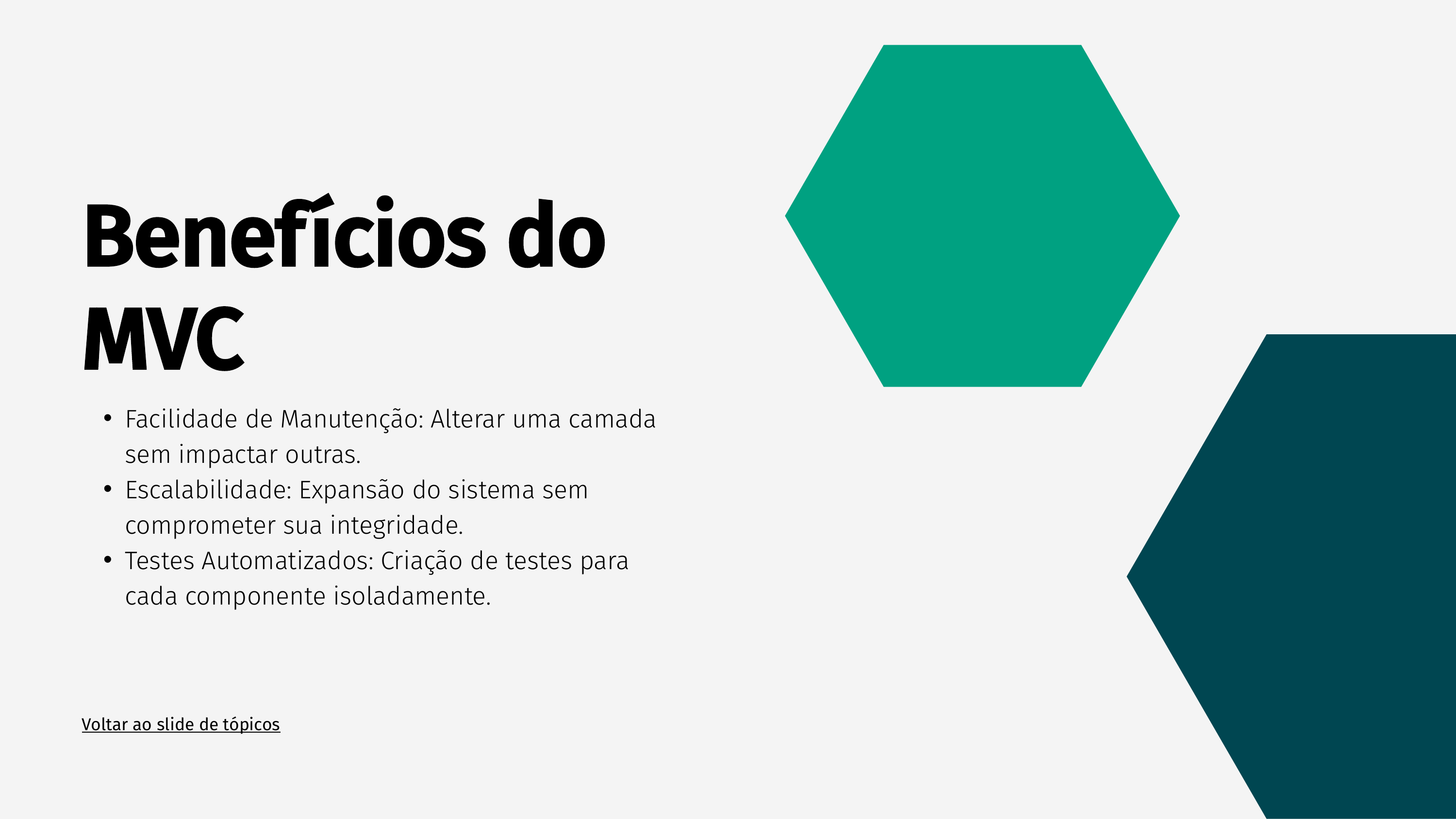

Benefícios do MVC
Facilidade de Manutenção: Alterar uma camada sem impactar outras.
Escalabilidade: Expansão do sistema sem comprometer sua integridade.
Testes Automatizados: Criação de testes para cada componente isoladamente.

Voltar ao slide de tópicos